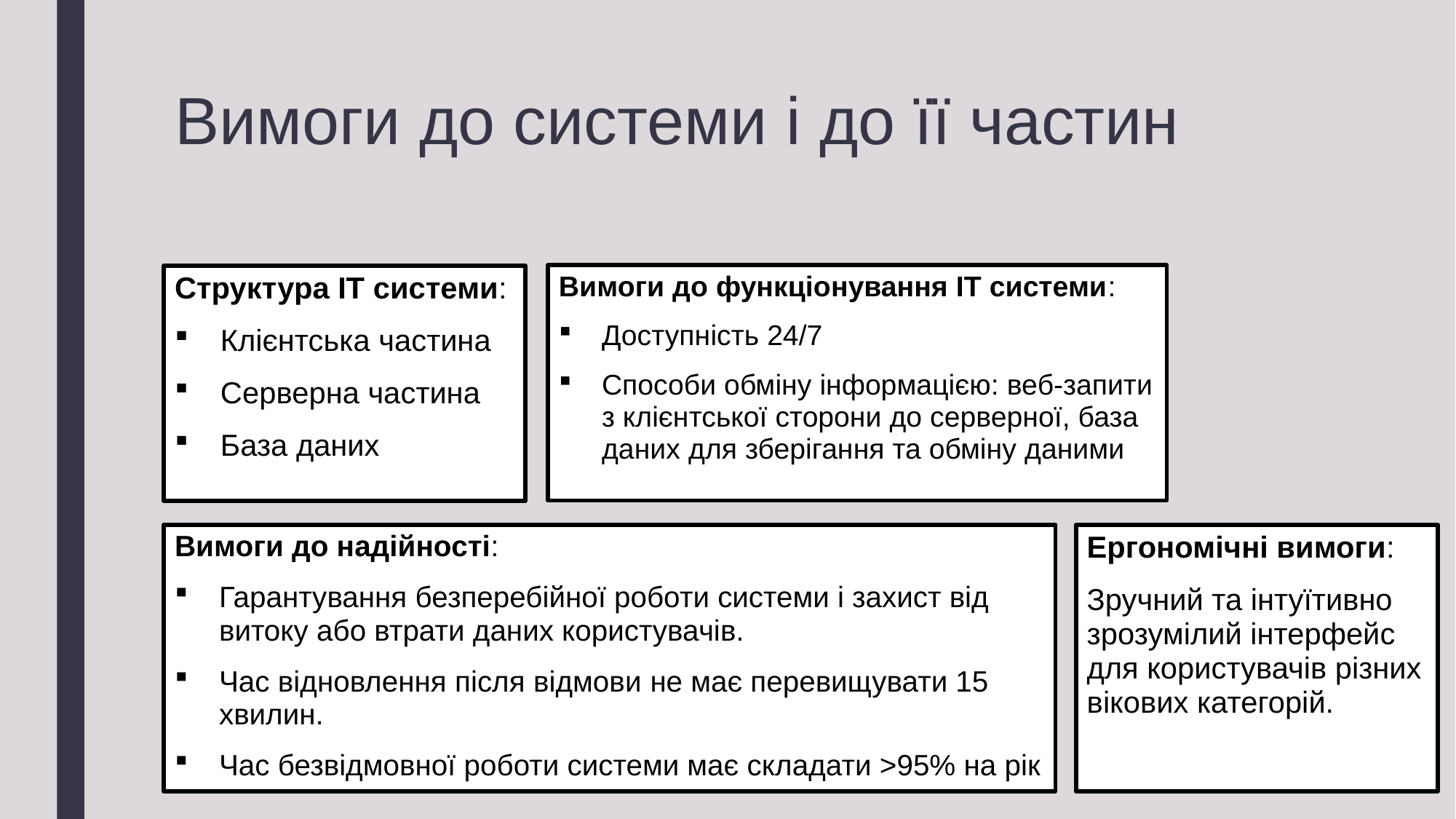

# Вимоги до системи і до її частин
Вимоги до функціонування ІТ системи:
Доступність 24/7
Способи обміну інформацією: веб-запити з клієнтської сторони до серверної, база даних для зберігання та обміну даними
Структура ІТ системи:
Клієнтська частина
Серверна частина
База даних
Вимоги до надійності:
Гарантування безперебійної роботи системи і захист від витоку або втрати даних користувачів.
Час відновлення після відмови не має перевищувати 15 хвилин.
Час безвідмовної роботи системи має складати >95% на рік
Ергономічні вимоги:
Зручний та інтуїтивно зрозумілий інтерфейс для користувачів різних вікових категорій.